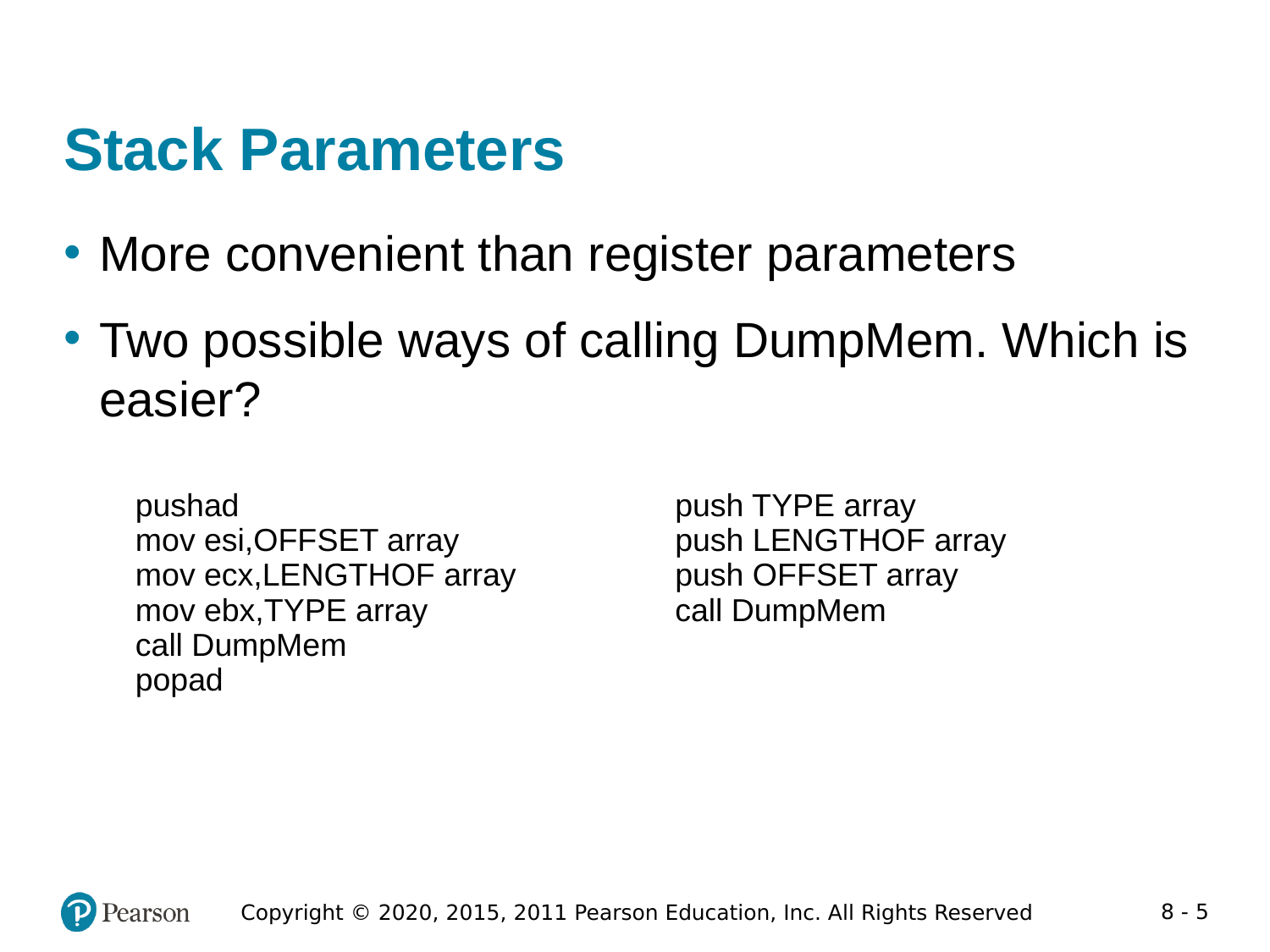

# Stack Parameters
More convenient than register parameters
Two possible ways of calling DumpMem. Which is easier?
pushad
mov esi,OFFSET array
mov ecx,LENGTHOF array
mov ebx,TYPE array
call DumpMem
popad
push TYPE array
push LENGTHOF array
push OFFSET array
call DumpMem